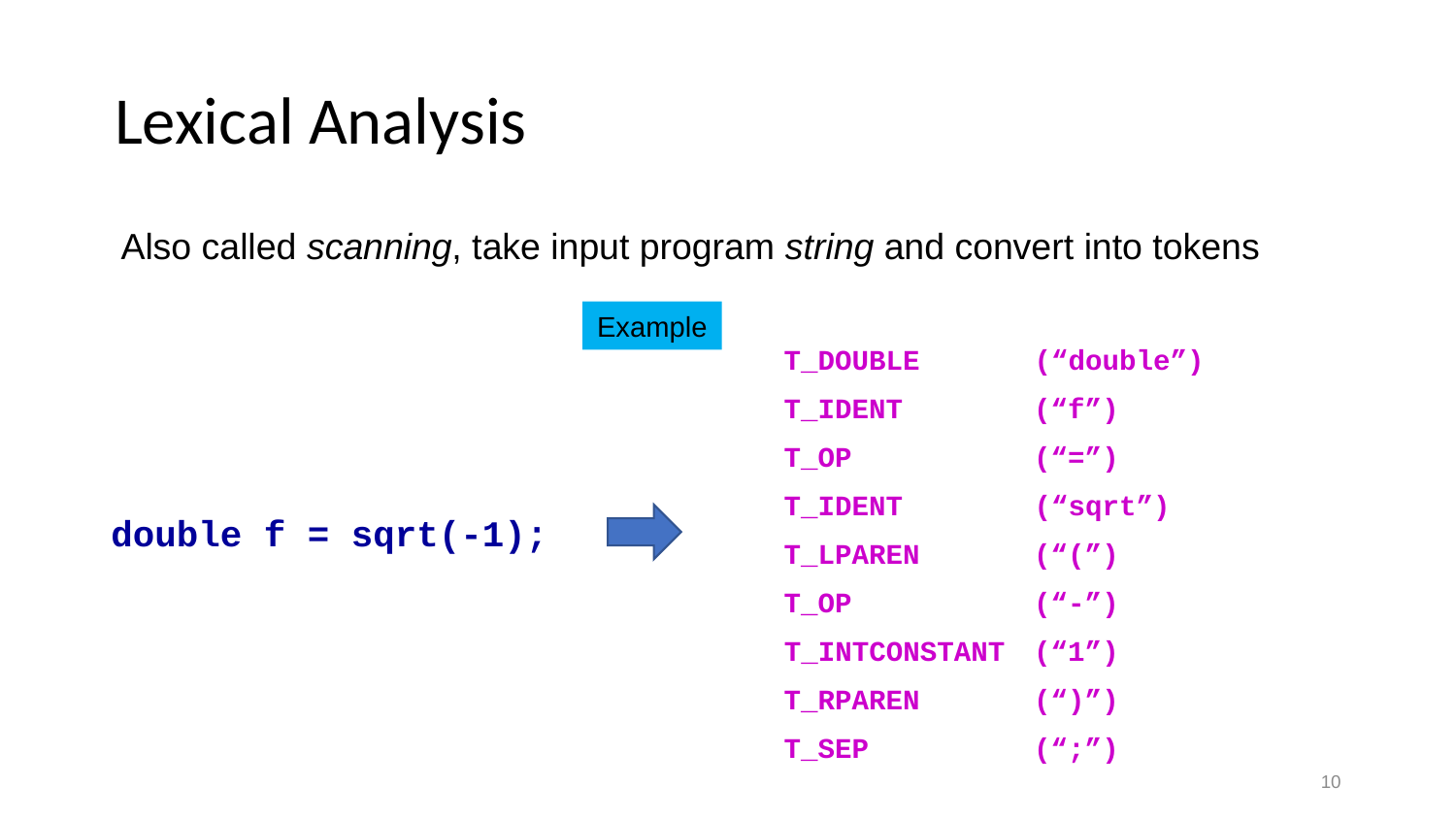

# Lexical Analysis
Also called scanning, take input program string and convert into tokens
Example
T_DOUBLE
(“double”)
T_IDENT
(“f”)
T_OP
(“=”)
T_IDENT
(“sqrt”)
T_LPAREN
(“(”)
T_OP
(“-”)
T_INTCONSTANT
(“1”)
T_RPAREN
(“)”)
T_SEP
(“;”)
double f = sqrt(-1);

10